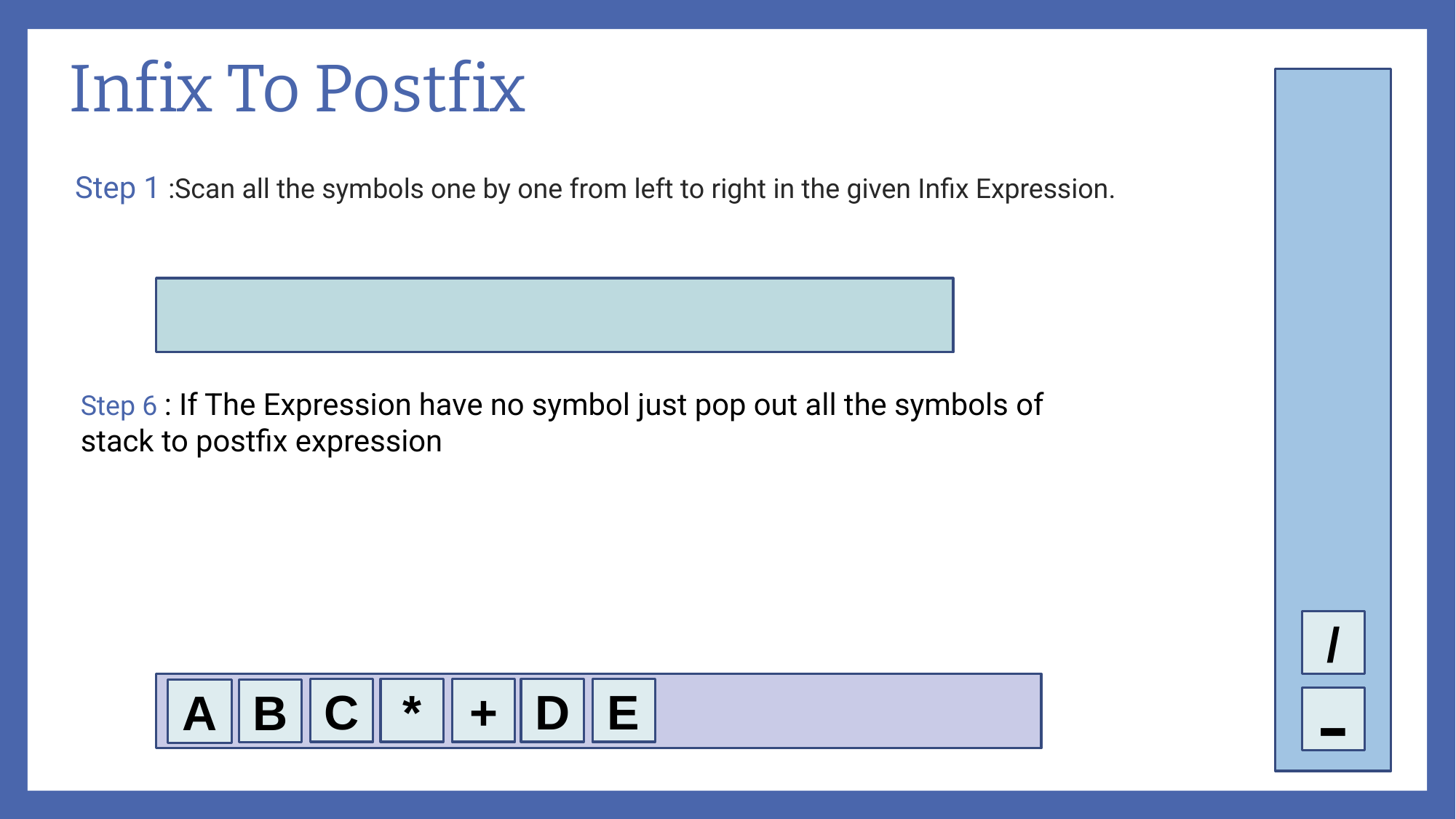

# Infix To Postfix

Step 1 :Scan all the symbols one by one from left to right in the given Infix Expression.

Step 6 : If The Expression have no symbol just pop out all the symbols of stack to postfix expression
/

C
*
+
D
E
B
A
-